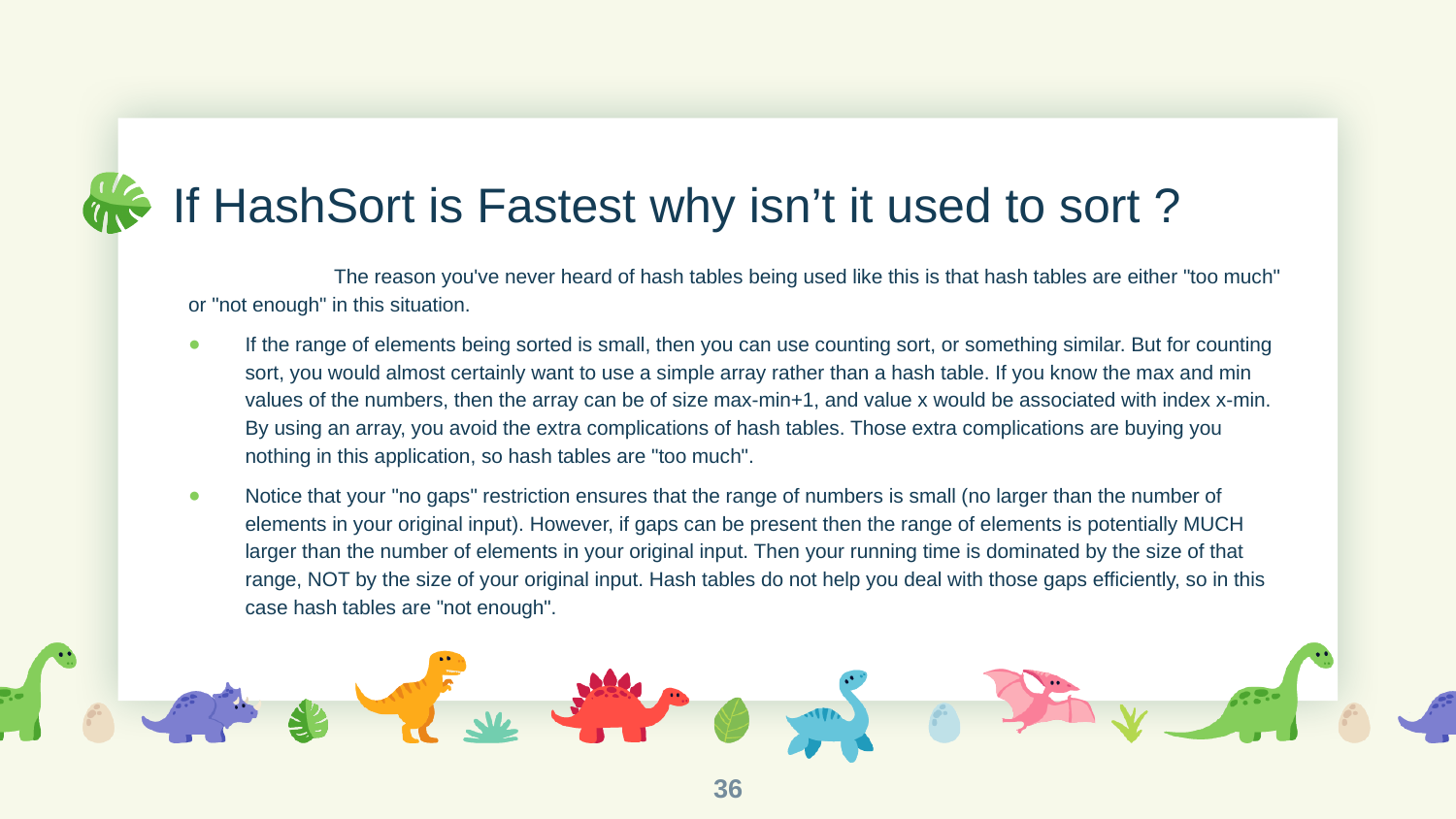

# If HashSort is Fastest why isn’t it used to sort ?
	The reason you've never heard of hash tables being used like this is that hash tables are either "too much" or "not enough" in this situation.
If the range of elements being sorted is small, then you can use counting sort, or something similar. But for counting sort, you would almost certainly want to use a simple array rather than a hash table. If you know the max and min values of the numbers, then the array can be of size max-min+1, and value x would be associated with index x-min. By using an array, you avoid the extra complications of hash tables. Those extra complications are buying you nothing in this application, so hash tables are "too much".
Notice that your "no gaps" restriction ensures that the range of numbers is small (no larger than the number of elements in your original input). However, if gaps can be present then the range of elements is potentially MUCH larger than the number of elements in your original input. Then your running time is dominated by the size of that range, NOT by the size of your original input. Hash tables do not help you deal with those gaps efficiently, so in this case hash tables are "not enough".
36